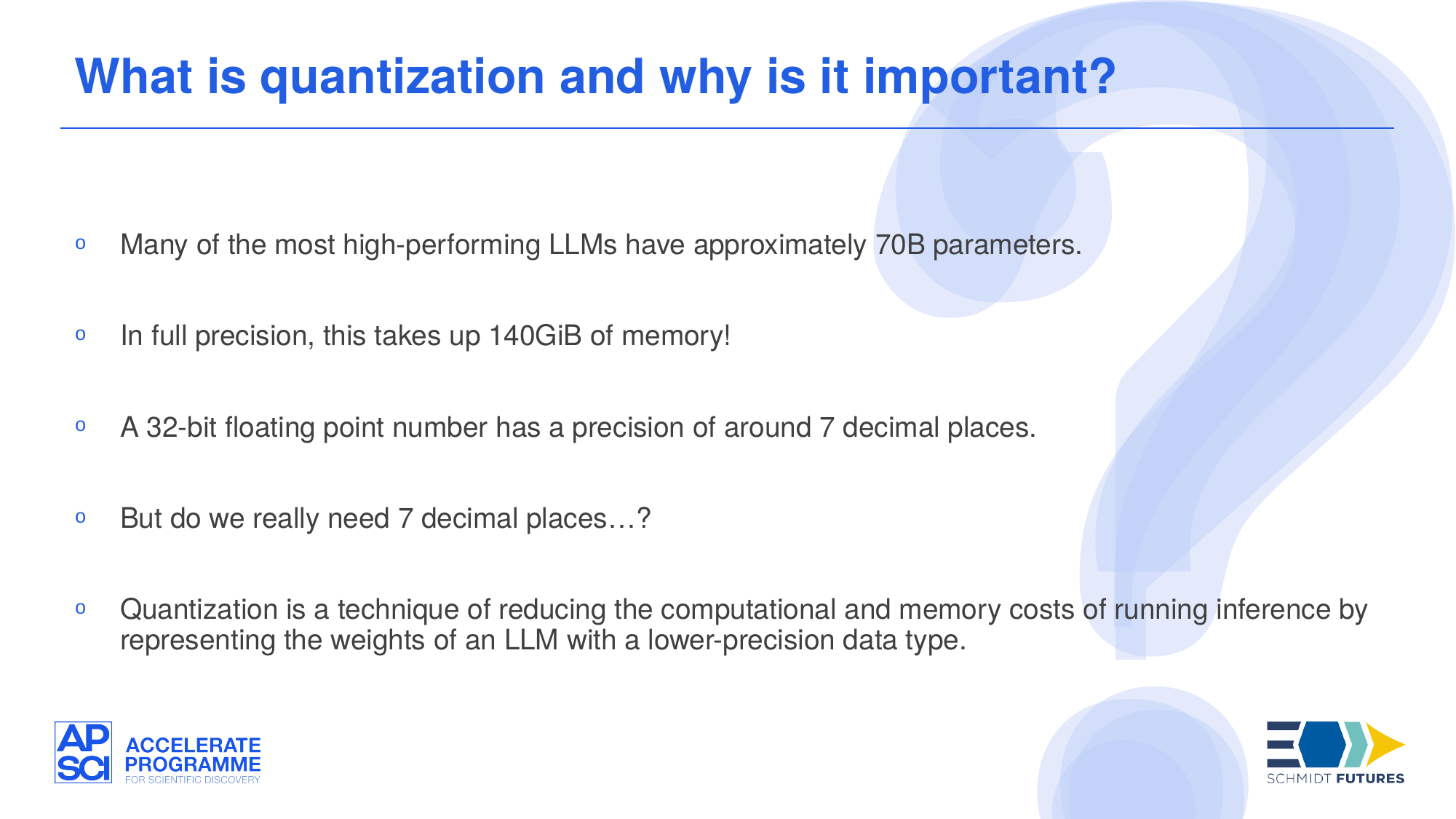

What is quantization and why is it important?
Many of the most high-performing LLMs have approximately 70B parameters.

In full precision, this takes up 140GiB of memory!

A 32-bit floating point number has a precision of around 7 decimal places.

But do we really need 7 decimal places…?

Quantization is a technique of reducing the computational and memory costs of running inference by representing the weights of an LLM with a lower-precision data type.